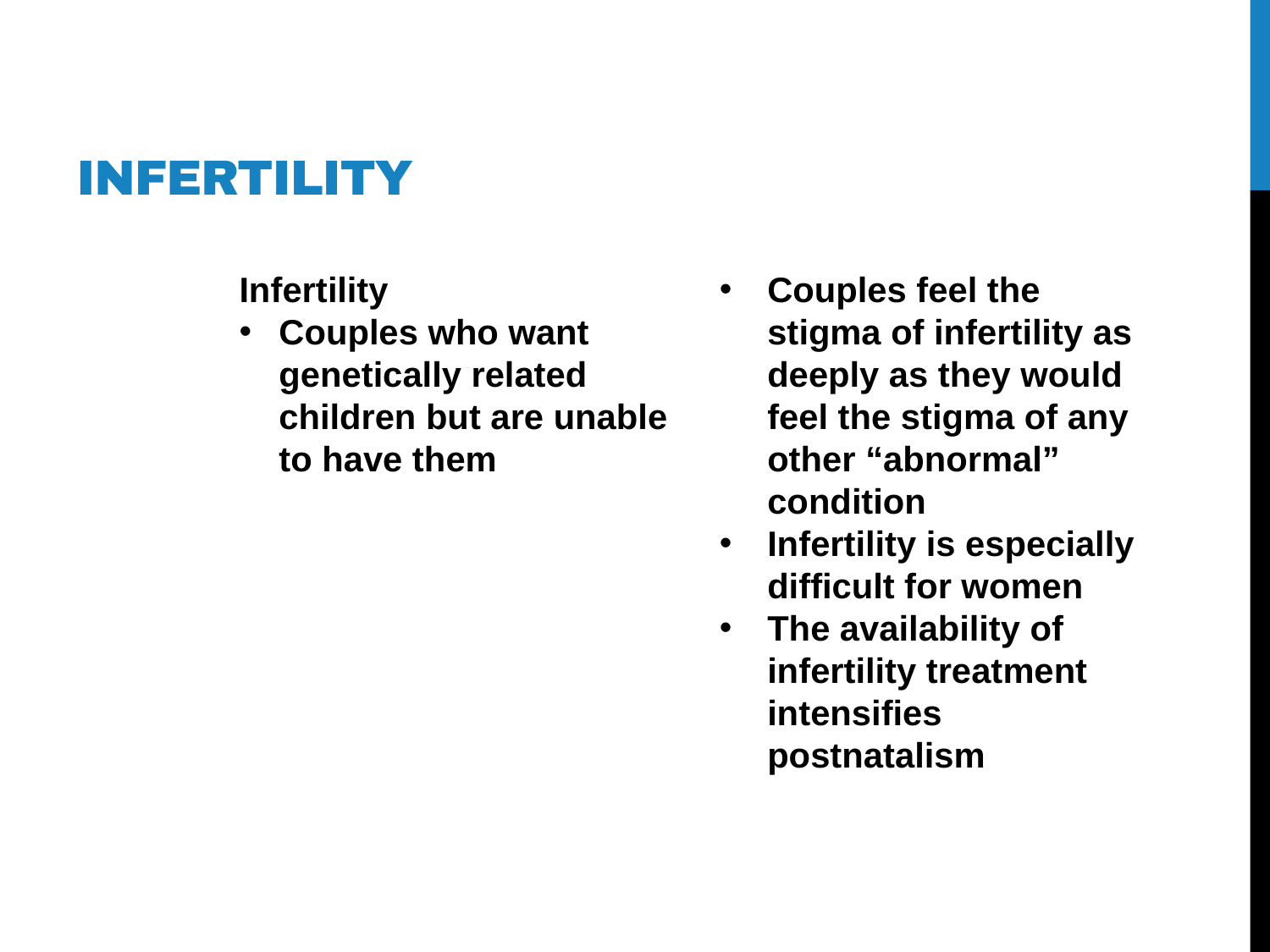

# Infertility

Infertility
Couples who want genetically related children but are unable to have them

Couples feel the stigma of infertility as deeply as they would feel the stigma of any other “abnormal” condition
Infertility is especially difficult for women
The availability of infertility treatment intensifies postnatalism